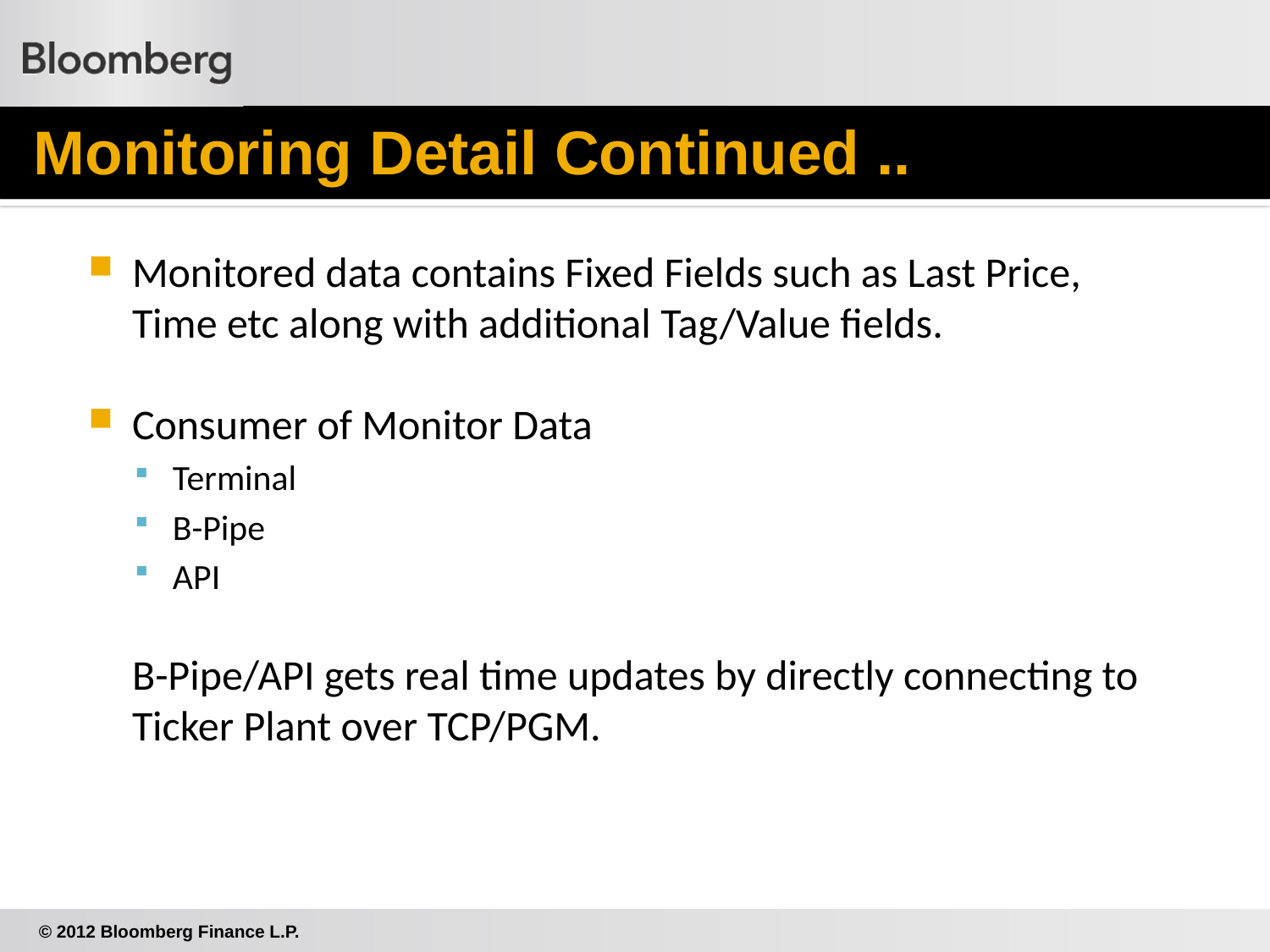

# Monitoring Detail Continued ..
Monitored data contains Fixed Fields such as Last Price, Time etc along with additional Tag/Value fields.

Consumer of Monitor Data
Terminal
B-Pipe
API

	B-Pipe/API gets real time updates by directly connecting to Ticker Plant over TCP/PGM.